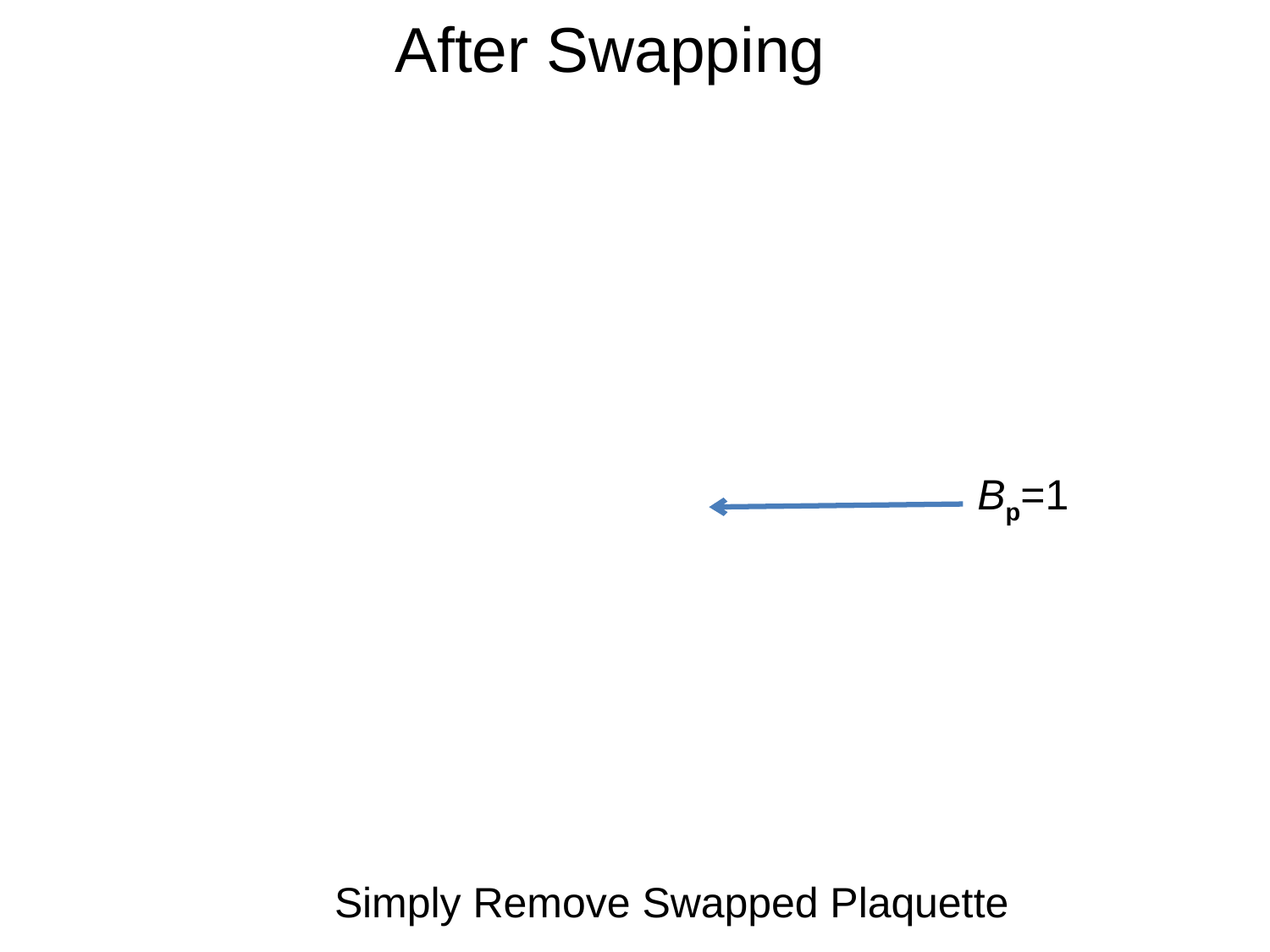

After Swapping
Bp=1
Simply Remove Swapped Plaquette